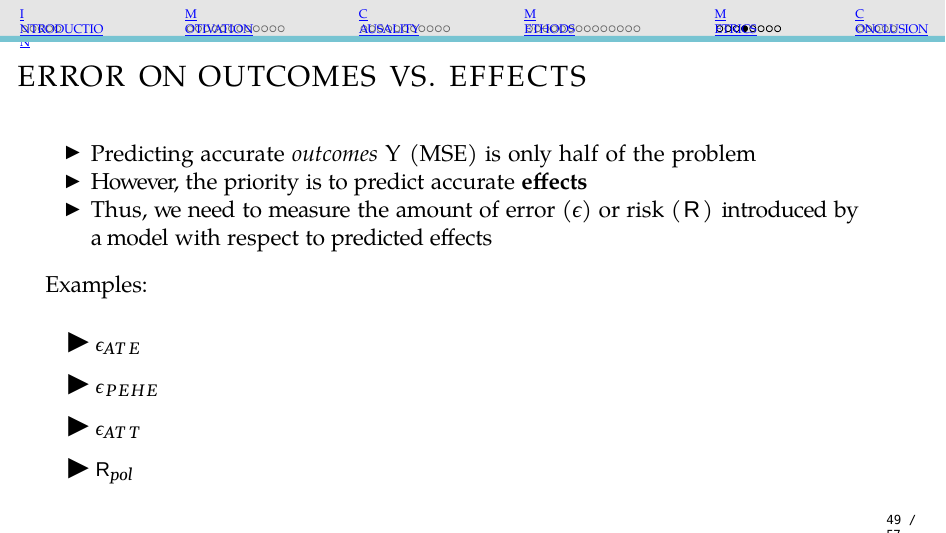

Introduction
Motivation
Causality
Methods
Metrics
Conclusion

Error On Outcomes vs. Effects

Predicting accurate outcomes Y (MSE) is only half of the problem
However, the priority is to predict accurate effects
Thus, we need to measure the amount of error (ϵ) or risk (R) introduced by a model with respect to predicted effects
Examples:
ϵAT E
ϵPEHE
ϵAT T
Rpol
49 / 57